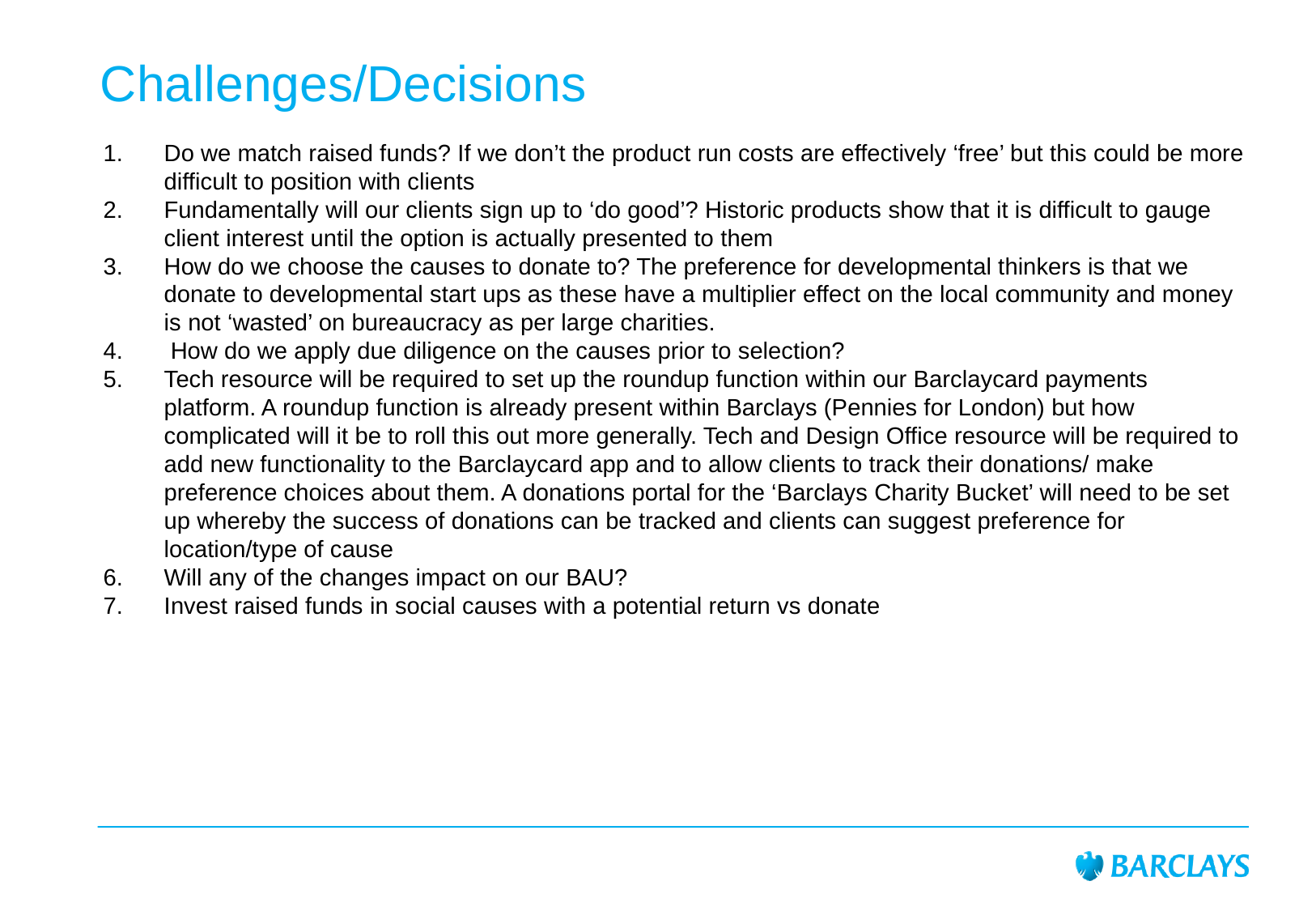

# Challenges/Decisions
Do we match raised funds? If we don’t the product run costs are effectively ‘free’ but this could be more difficult to position with clients
Fundamentally will our clients sign up to ‘do good’? Historic products show that it is difficult to gauge client interest until the option is actually presented to them
How do we choose the causes to donate to? The preference for developmental thinkers is that we donate to developmental start ups as these have a multiplier effect on the local community and money is not ‘wasted’ on bureaucracy as per large charities.
 How do we apply due diligence on the causes prior to selection?
Tech resource will be required to set up the roundup function within our Barclaycard payments platform. A roundup function is already present within Barclays (Pennies for London) but how complicated will it be to roll this out more generally. Tech and Design Office resource will be required to add new functionality to the Barclaycard app and to allow clients to track their donations/ make preference choices about them. A donations portal for the ‘Barclays Charity Bucket’ will need to be set up whereby the success of donations can be tracked and clients can suggest preference for location/type of cause
Will any of the changes impact on our BAU?
Invest raised funds in social causes with a potential return vs donate